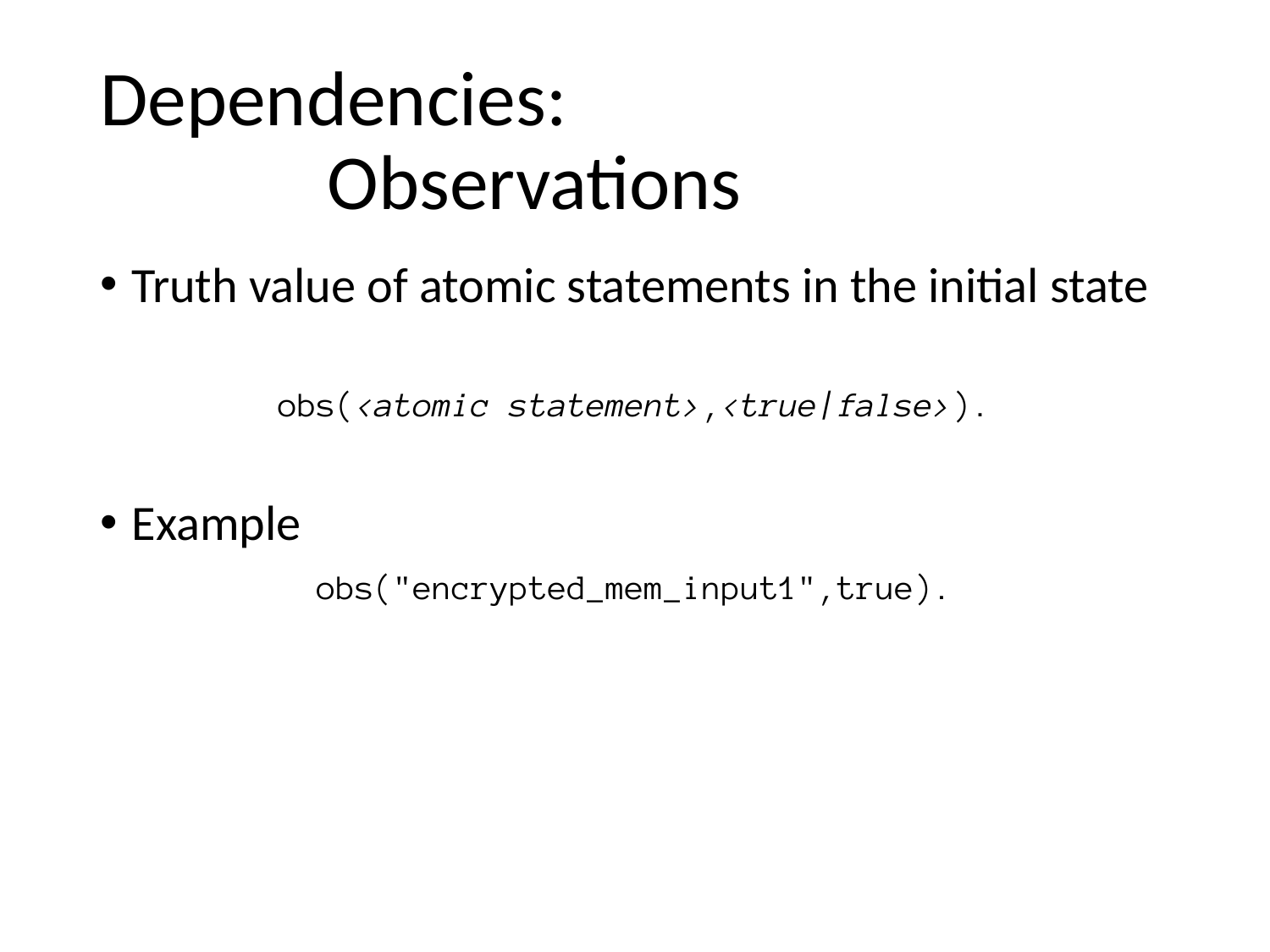

# Dependencies: Observations
Truth value of atomic statements in the initial state

obs(<atomic statement>,<true|false>).

Example
obs("encrypted_mem_input1",true).